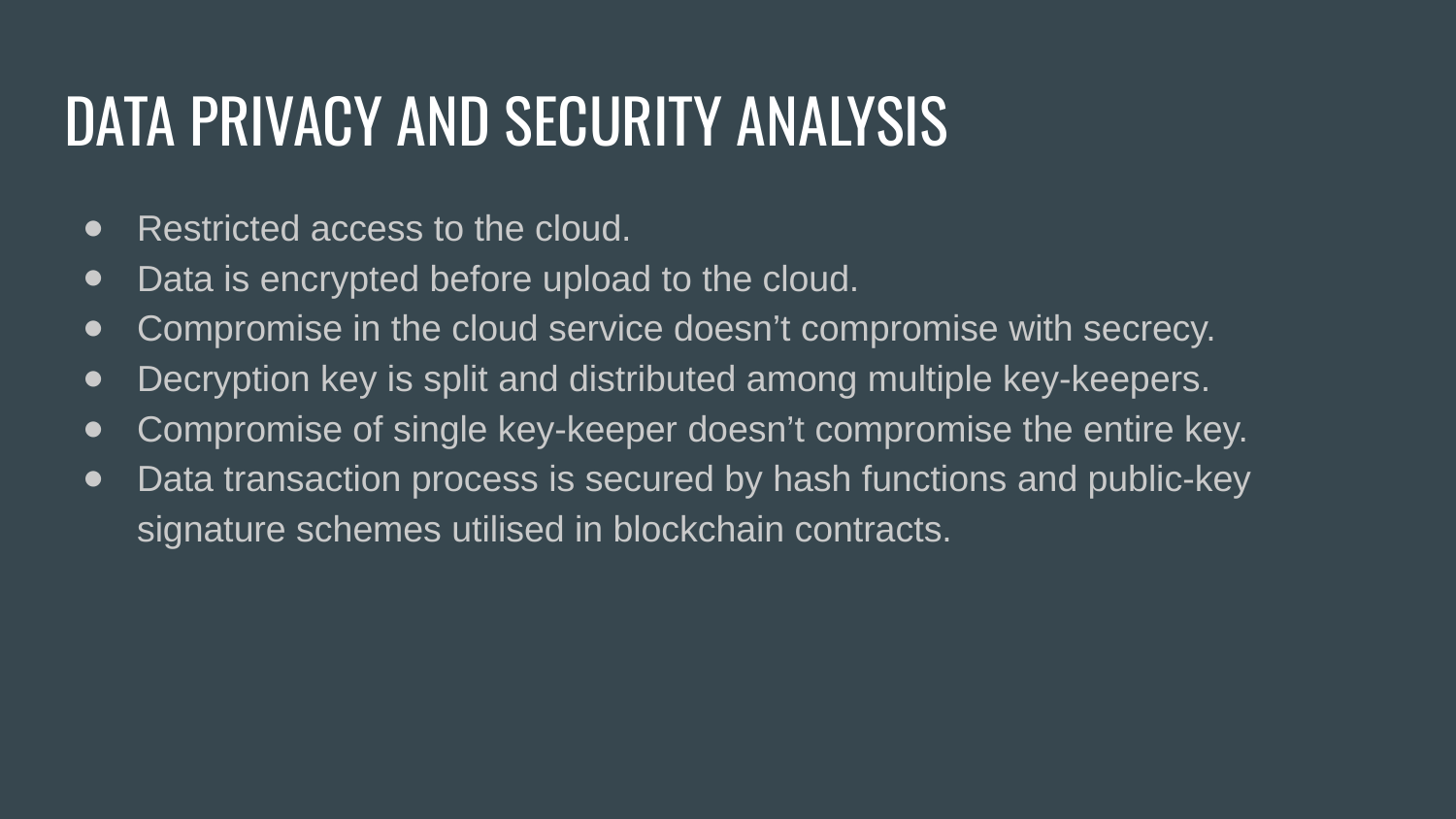

# DATA PRIVACY AND SECURITY ANALYSIS
Restricted access to the cloud.
Data is encrypted before upload to the cloud.
Compromise in the cloud service doesn’t compromise with secrecy.
Decryption key is split and distributed among multiple key-keepers.
Compromise of single key-keeper doesn’t compromise the entire key.
Data transaction process is secured by hash functions and public-key signature schemes utilised in blockchain contracts.